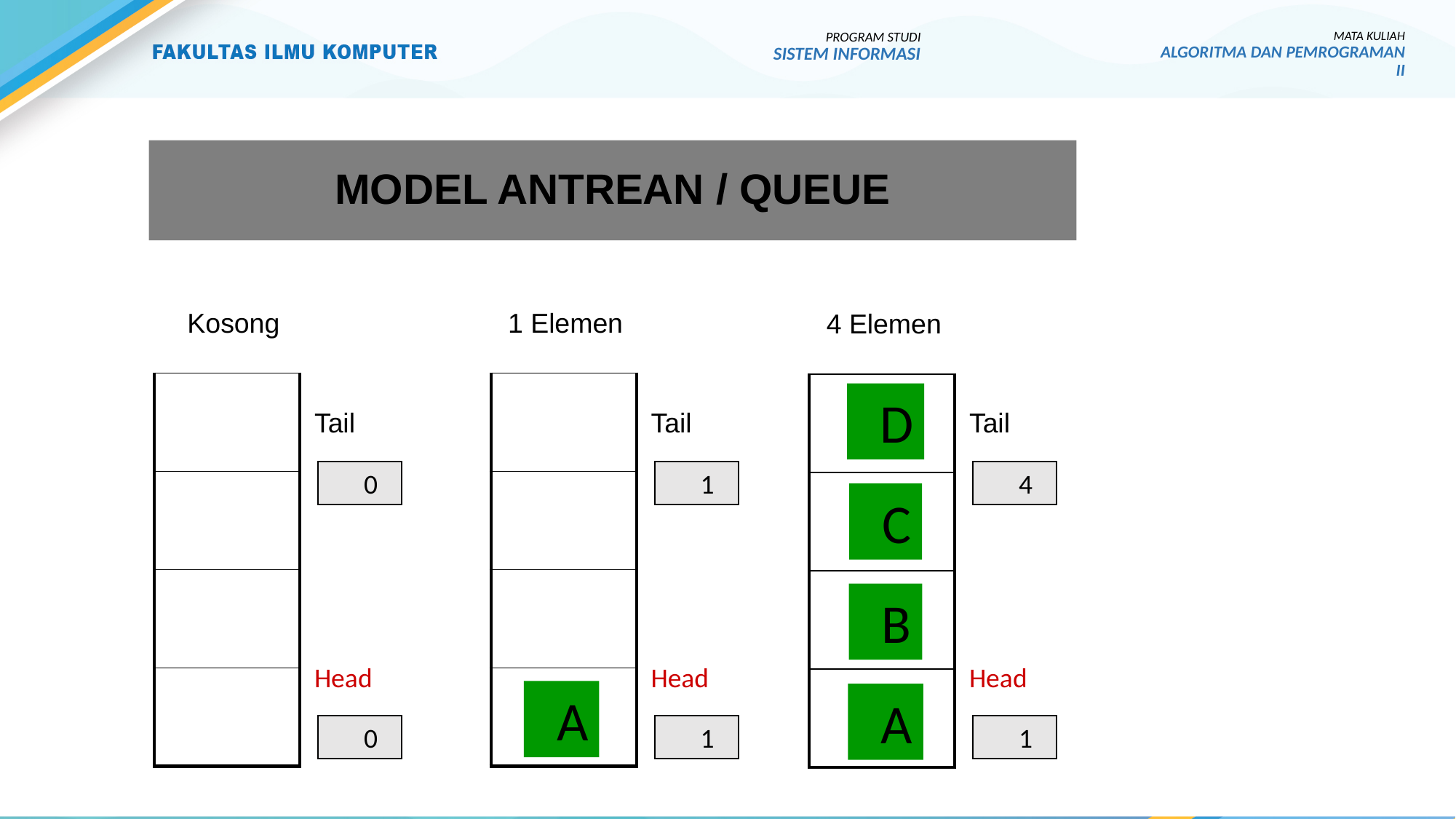

PROGRAM STUDI
SISTEM INFORMASI
MATA KULIAH
ALGORITMA DAN PEMROGRAMAN II
# MODEL ANTREAN / QUEUE
Kosong
1 Elemen
4 Elemen
|  |
| --- |
|  |
|  |
|  |
|  |
| --- |
|  |
|  |
|  |
|  |
| --- |
|  |
|  |
|  |
D
Tail
Tail
Tail
0
1
4
C
B
Head
Head

Head

A
A
0
1
1